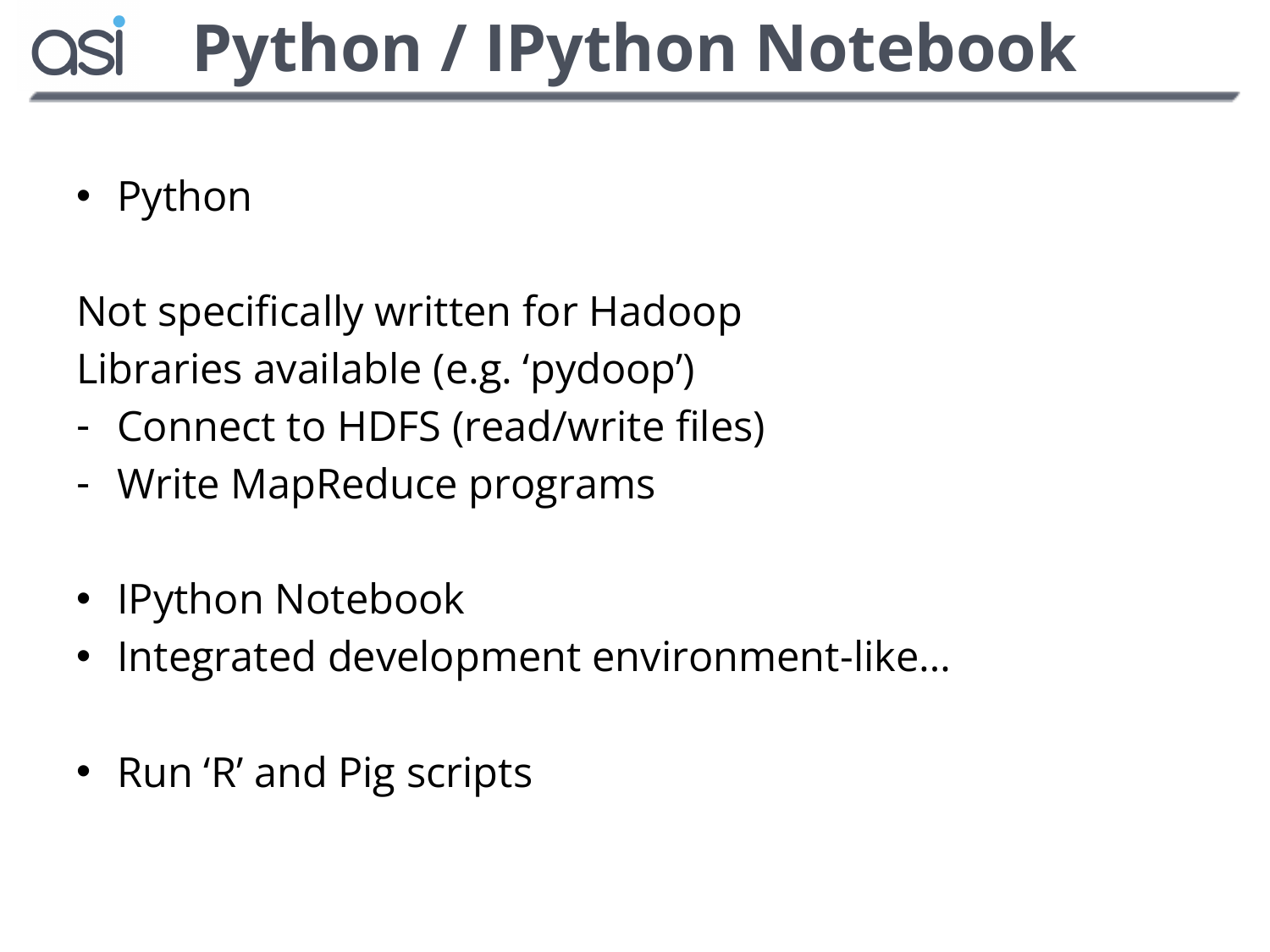

# Python / IPython Notebook
Python

Not specifically written for Hadoop
Libraries available (e.g. ‘pydoop’)
Connect to HDFS (read/write files)
Write MapReduce programs

IPython Notebook
Integrated development environment-like…

Run ‘R’ and Pig scripts